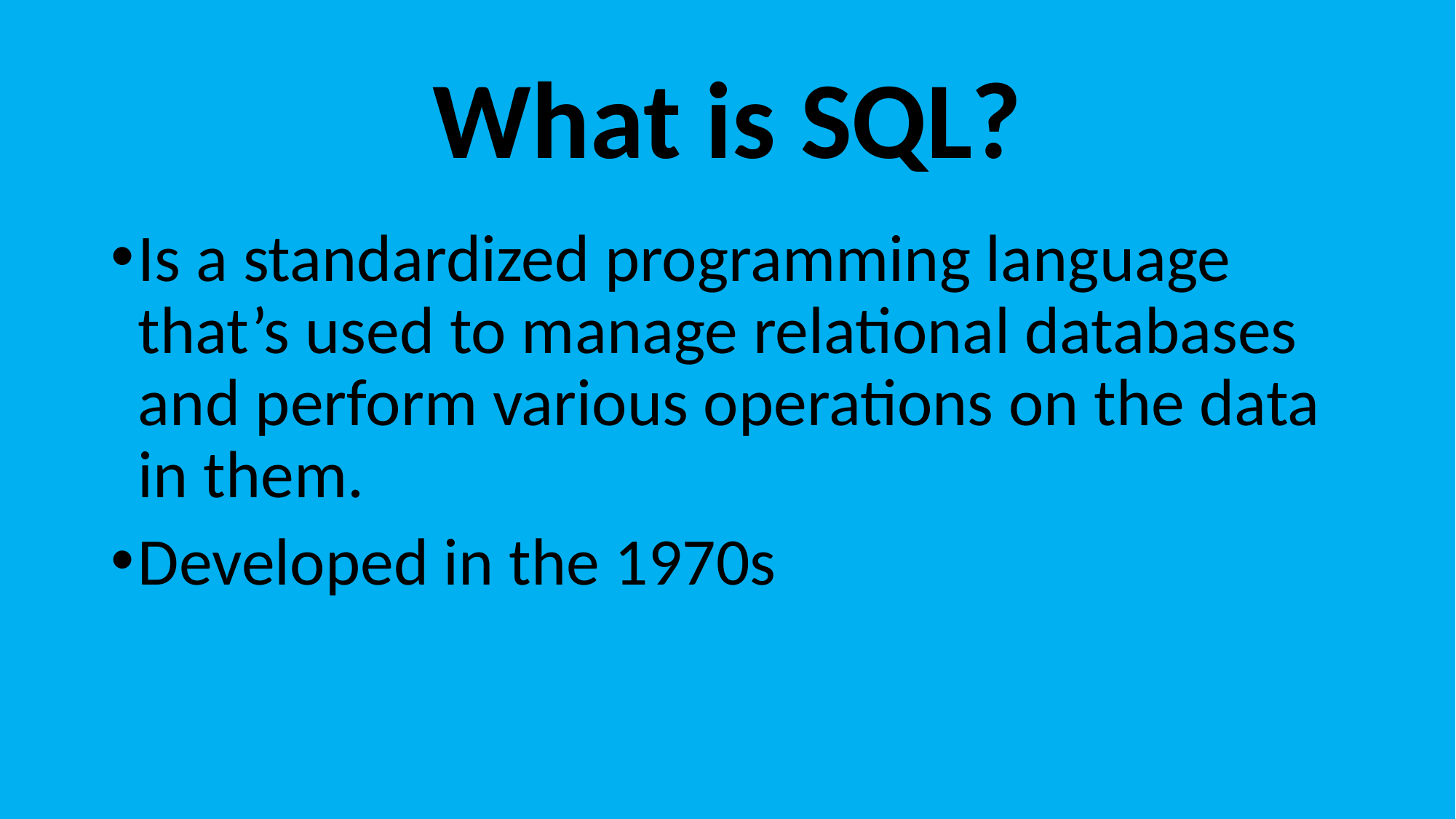

# What is SQL?
Is a standardized programming language that’s used to manage relational databases and perform various operations on the data in them.
Developed in the 1970s